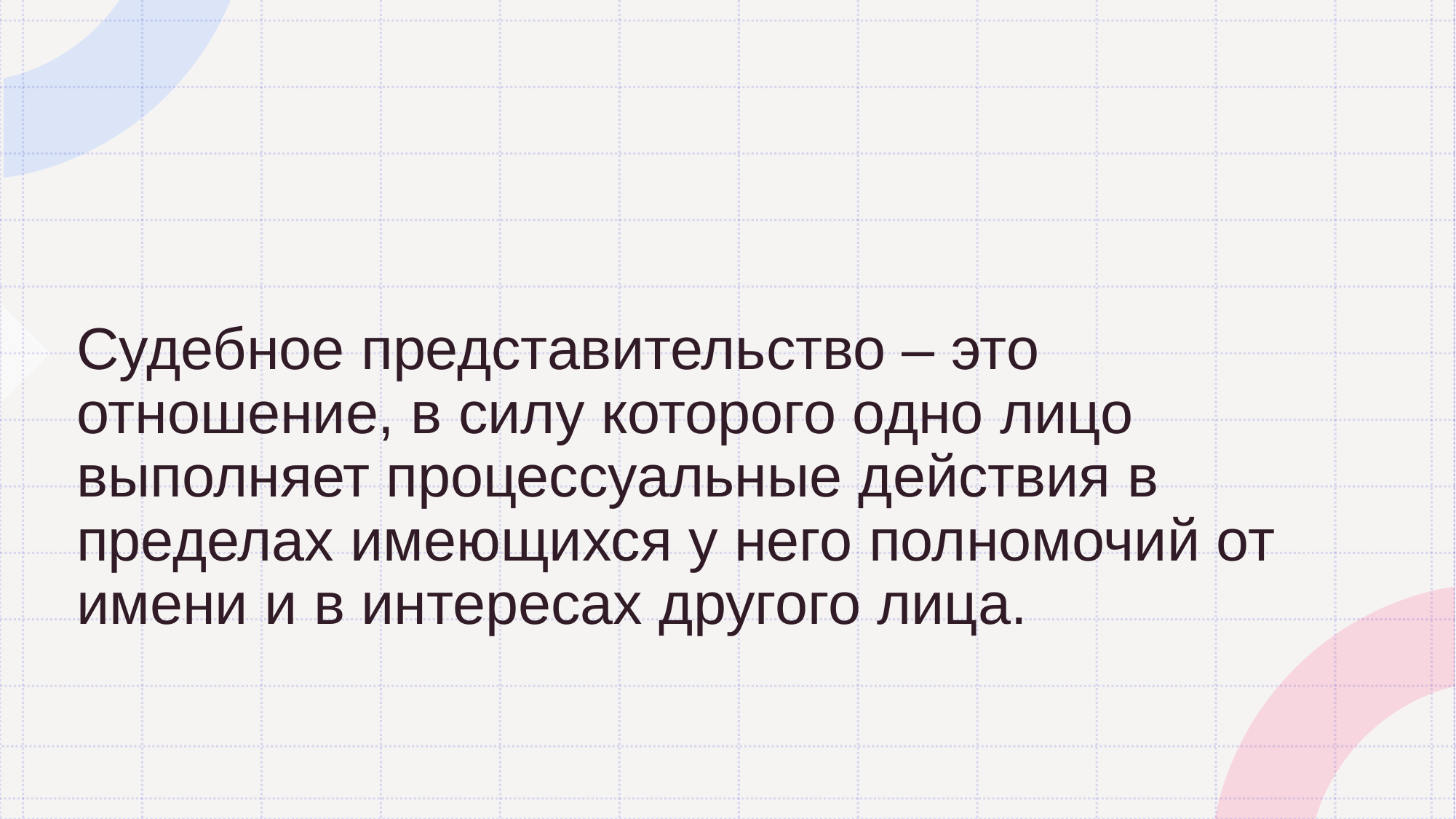

# Судебное представительство – это отношение, в силу которого одно лицо выполняет процессуальные действия в пределах имеющихся у него полномочий от имени и в интересах другого лица.